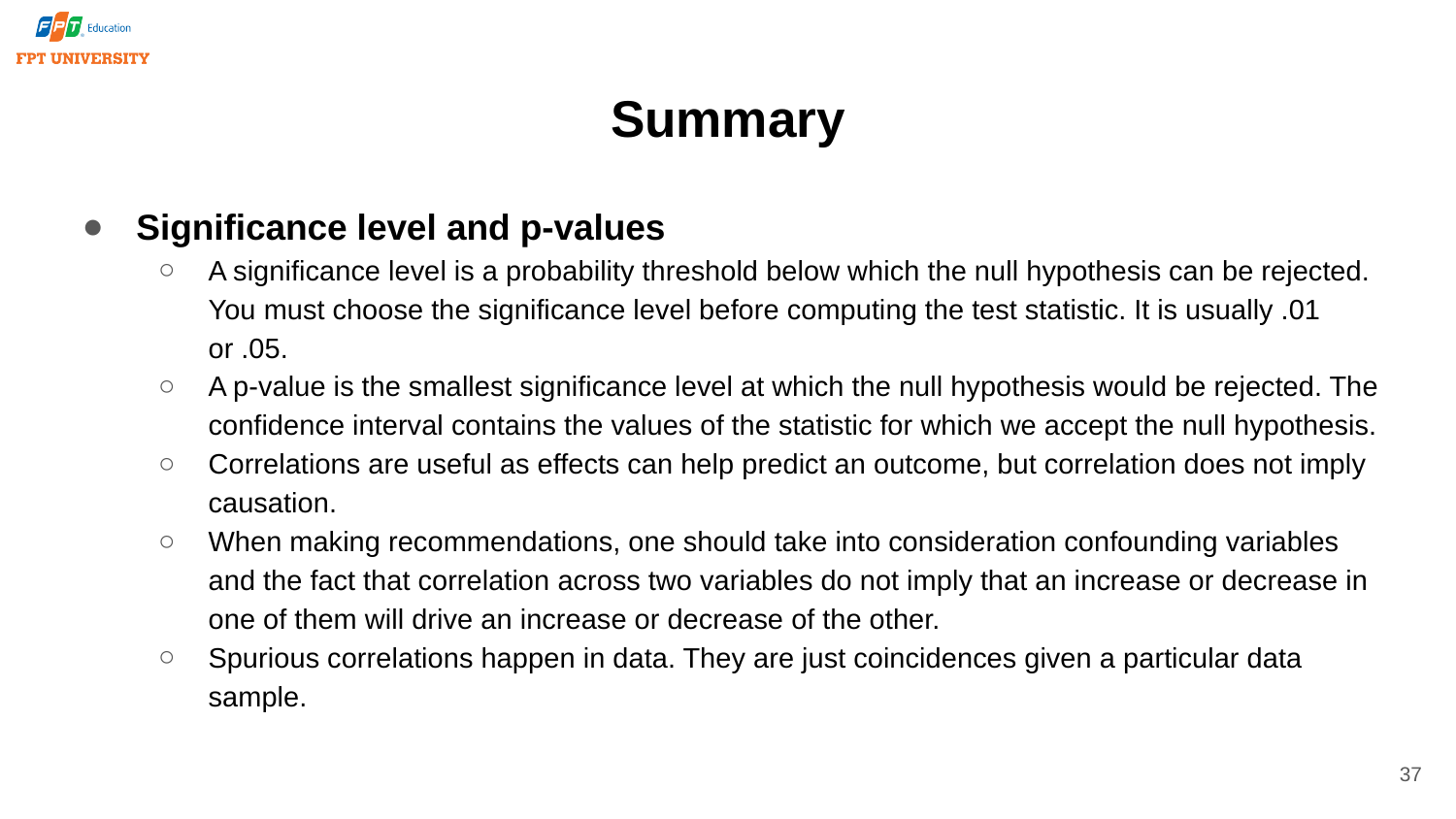

# Summary
Significance level and p-values
A significance level is a probability threshold below which the null hypothesis can be rejected. You must choose the significance level before computing the test statistic. It is usually .01 or .05.
A p-value is the smallest significance level at which the null hypothesis would be rejected. The confidence interval contains the values of the statistic for which we accept the null hypothesis.
Correlations are useful as effects can help predict an outcome, but correlation does not imply causation.
When making recommendations, one should take into consideration confounding variables and the fact that correlation across two variables do not imply that an increase or decrease in one of them will drive an increase or decrease of the other.
Spurious correlations happen in data. They are just coincidences given a particular data sample.

37